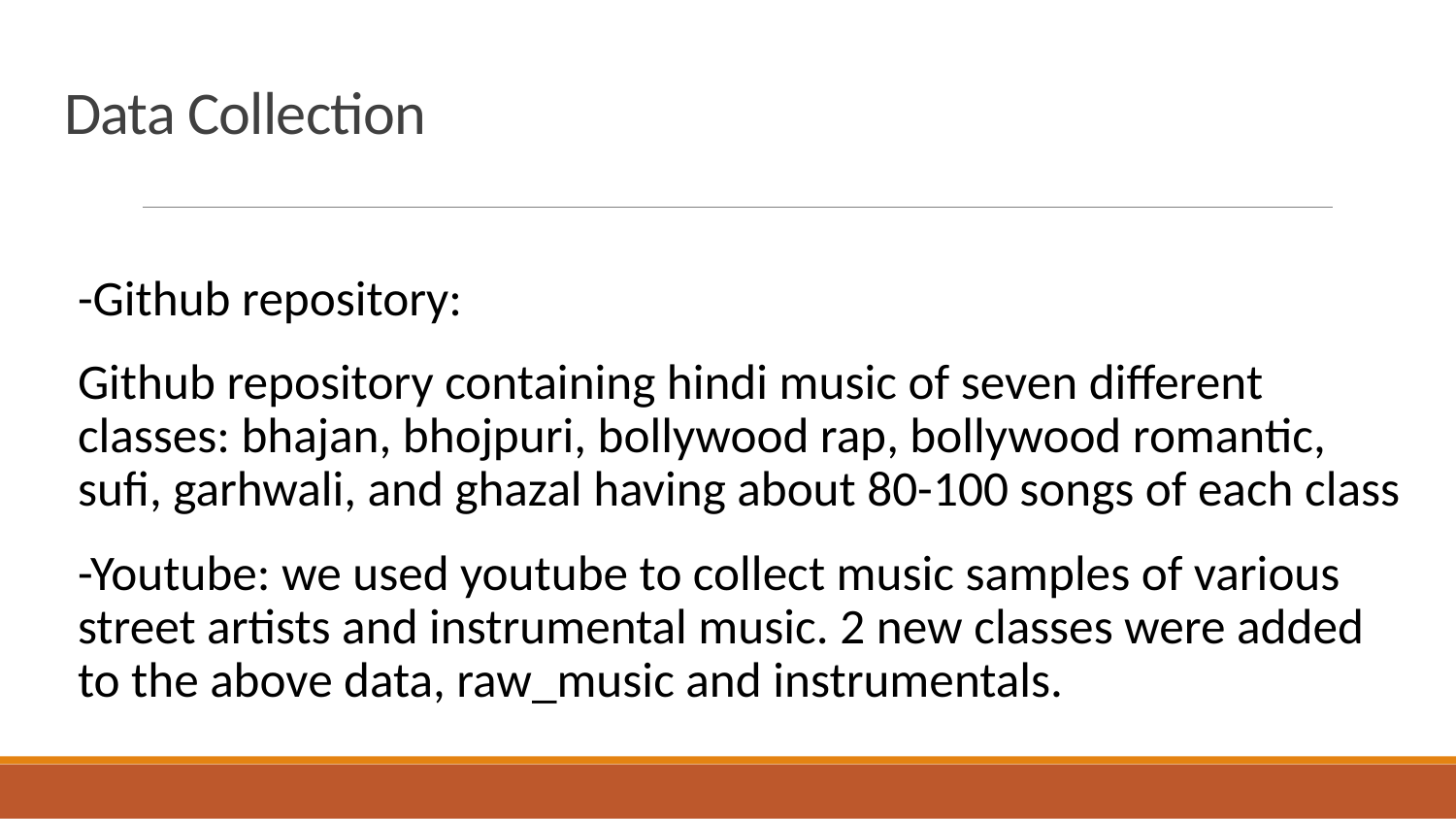

# Data Collection

-Github repository:
Github repository containing hindi music of seven different classes: bhajan, bhojpuri, bollywood rap, bollywood romantic, sufi, garhwali, and ghazal having about 80-100 songs of each class
-Youtube: we used youtube to collect music samples of various street artists and instrumental music. 2 new classes were added to the above data, raw_music and instrumentals.